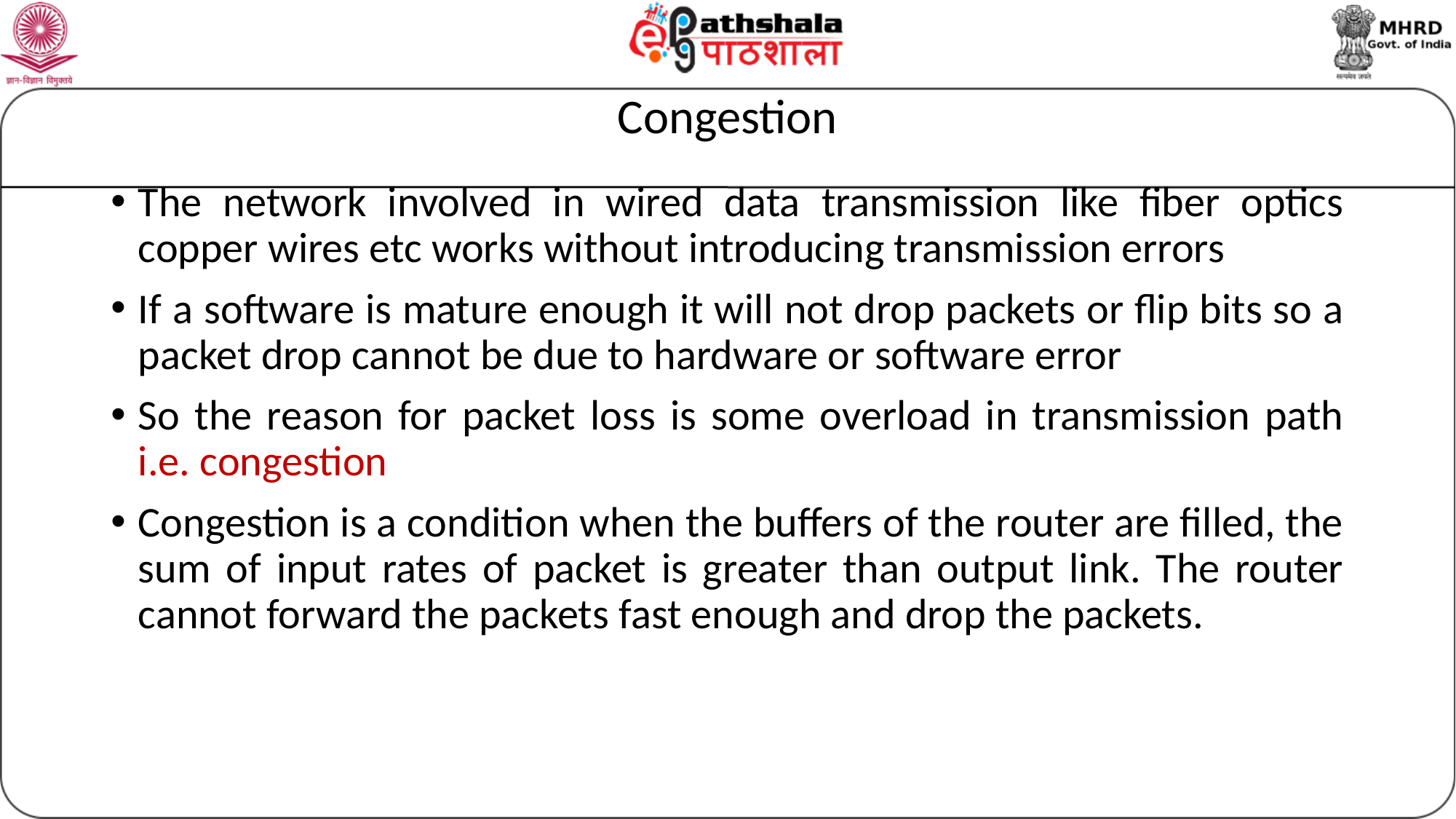

# Congestion
The network involved in wired data transmission like fiber optics copper wires etc works without introducing transmission errors
If a software is mature enough it will not drop packets or flip bits so a packet drop cannot be due to hardware or software error
So the reason for packet loss is some overload in transmission path i.e. congestion
Congestion is a condition when the buffers of the router are filled, the sum of input rates of packet is greater than output link. The router cannot forward the packets fast enough and drop the packets.